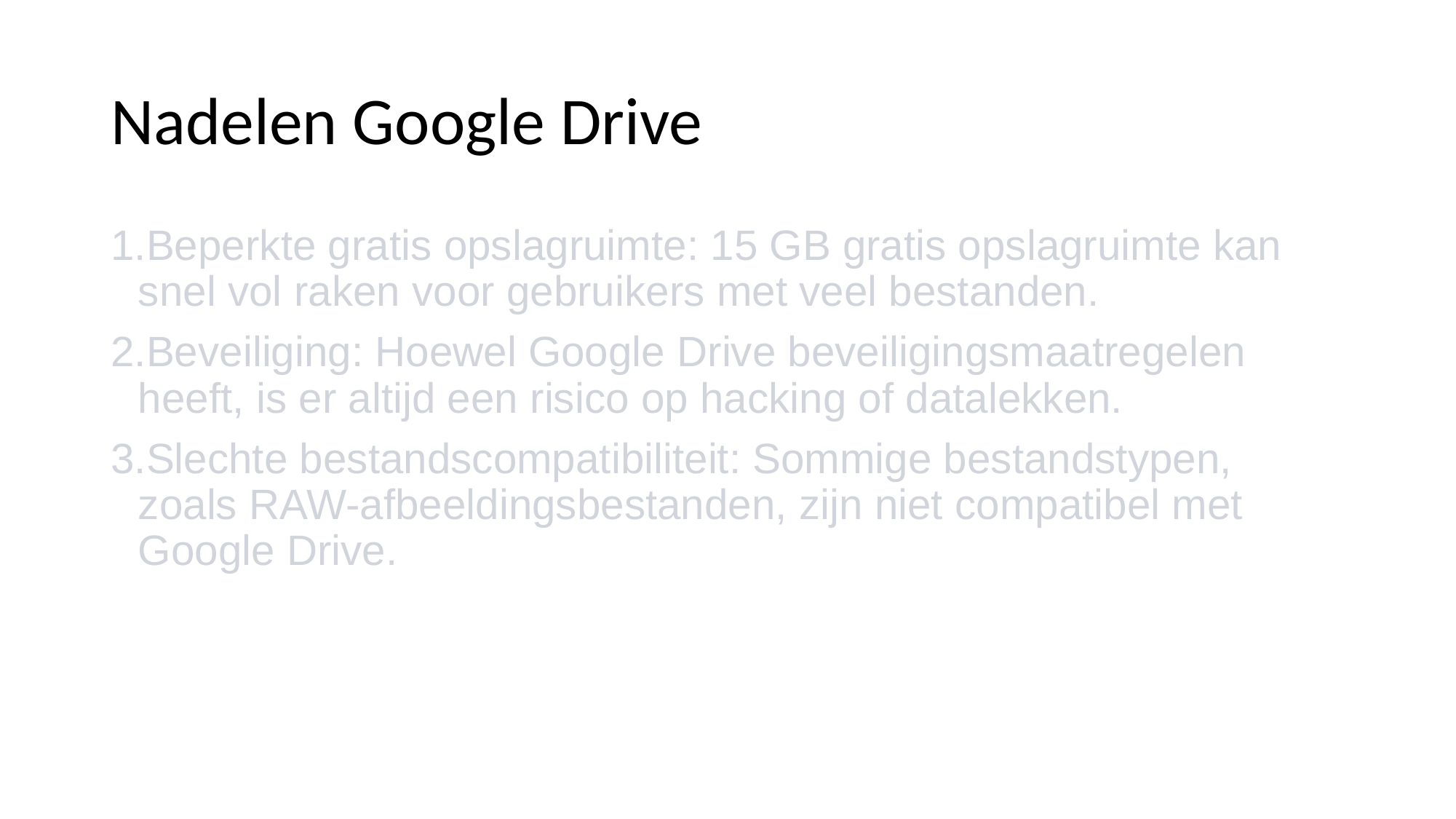

# Nadelen Google Drive
Beperkte gratis opslagruimte: 15 GB gratis opslagruimte kan snel vol raken voor gebruikers met veel bestanden.
Beveiliging: Hoewel Google Drive beveiligingsmaatregelen heeft, is er altijd een risico op hacking of datalekken.
Slechte bestandscompatibiliteit: Sommige bestandstypen, zoals RAW-afbeeldingsbestanden, zijn niet compatibel met Google Drive.